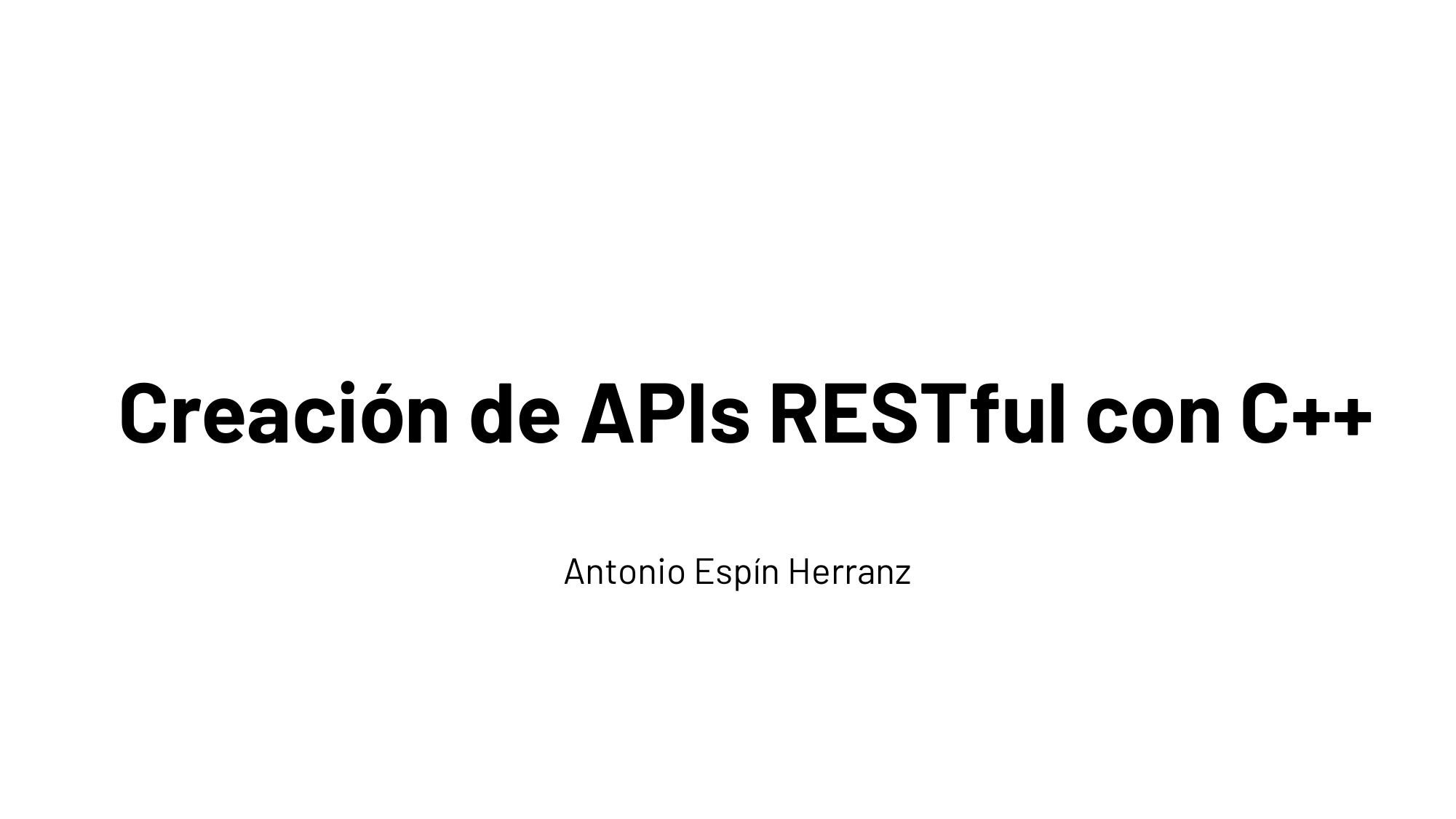

# Creación de APIs RESTful con C++
Antonio Espín Herranz